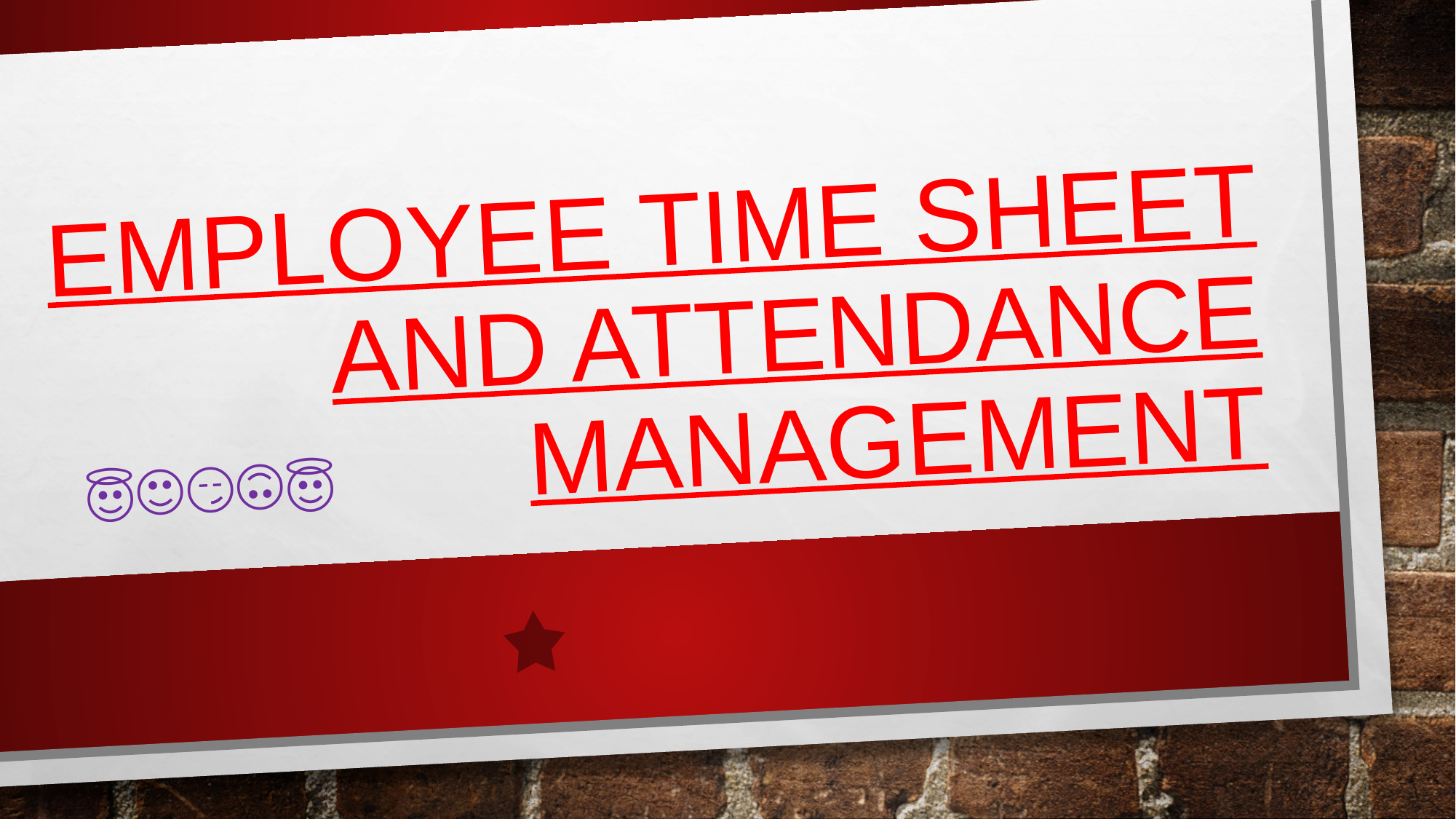

# Employee Time sheet and attendance management
😇🙂😏🙃😇